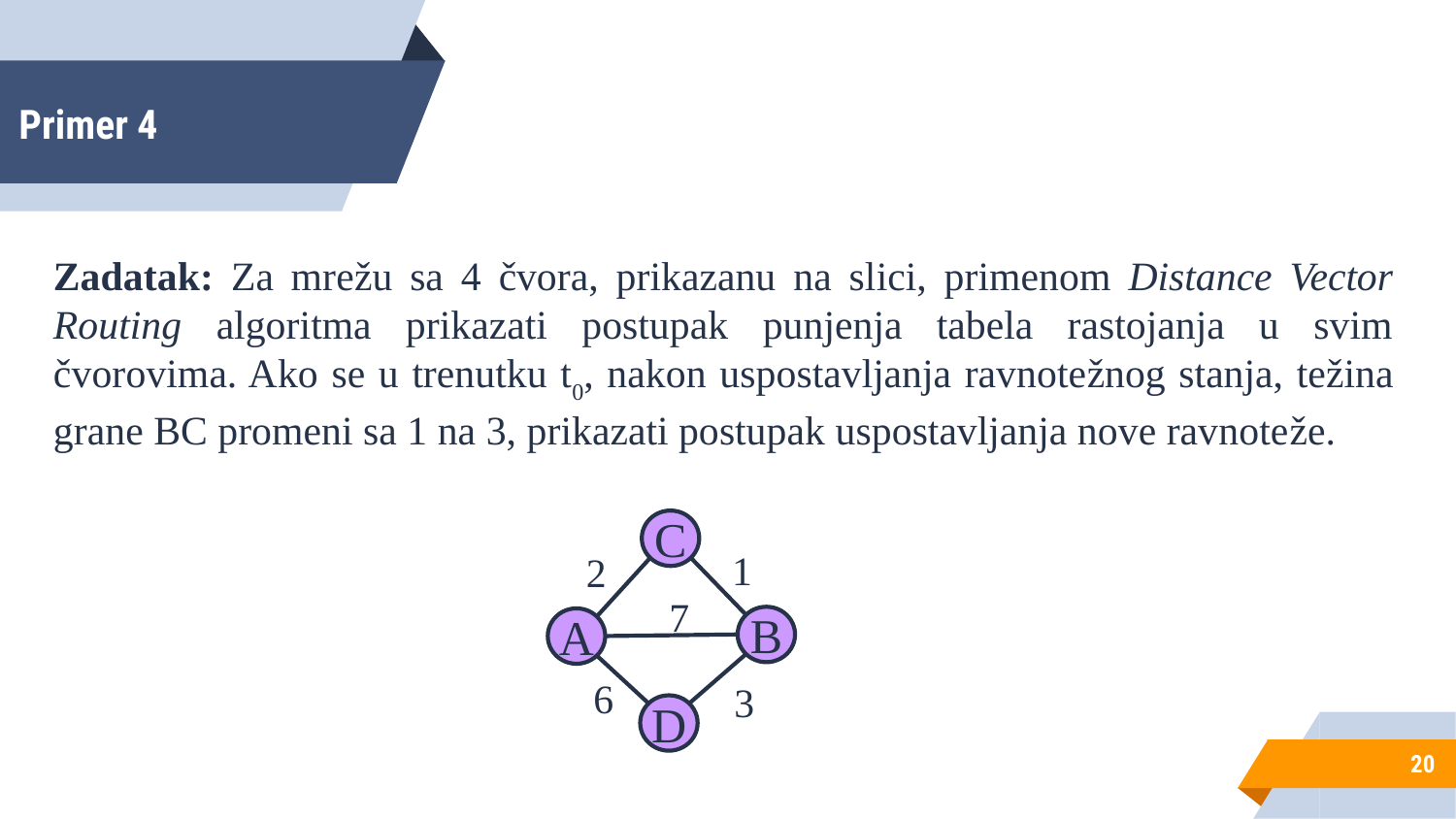

# Primer 4
Zadatak: Za mrežu sa 4 čvora, prikazanu na slici, primenom Distance Vector Routing algoritma prikazati postupak punjenja tabela rastojanja u svim čvorovima. Ako se u trenutku t0, nakon uspostavljanja ravnotežnog stanja, težina grane BC promeni sa 1 na 3, prikazati postupak uspostavljanja nove ravnoteže.
C
1
2
7
B
A
6
3
D
20